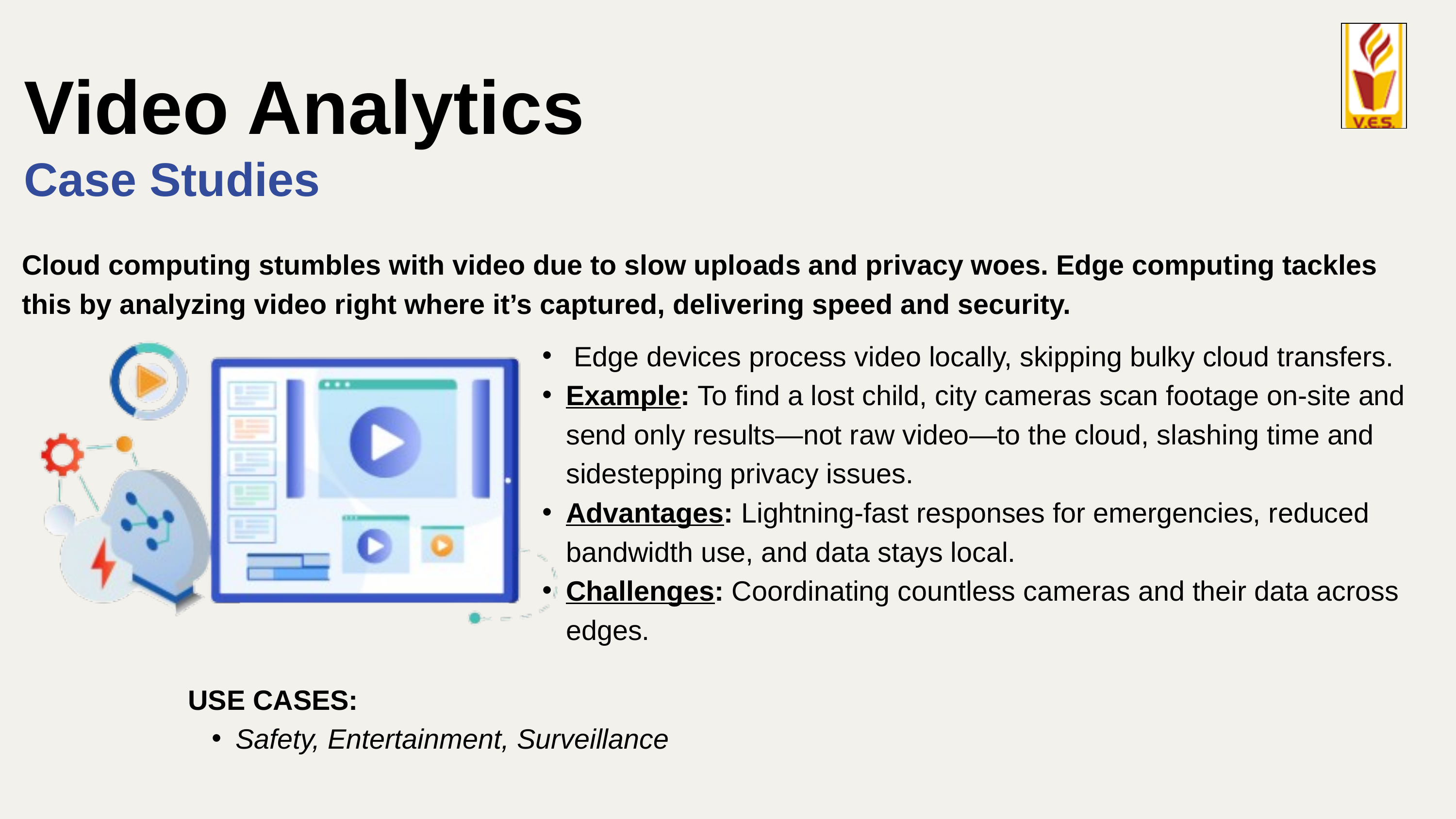

Video Analytics
Case Studies
Cloud computing stumbles with video due to slow uploads and privacy woes. Edge computing tackles this by analyzing video right where it’s captured, delivering speed and security.

 Edge devices process video locally, skipping bulky cloud transfers.
Example: To find a lost child, city cameras scan footage on-site and send only results—not raw video—to the cloud, slashing time and sidestepping privacy issues.
Advantages: Lightning-fast responses for emergencies, reduced bandwidth use, and data stays local.
Challenges: Coordinating countless cameras and their data across edges.

USE CASES:
Safety, Entertainment, Surveillance